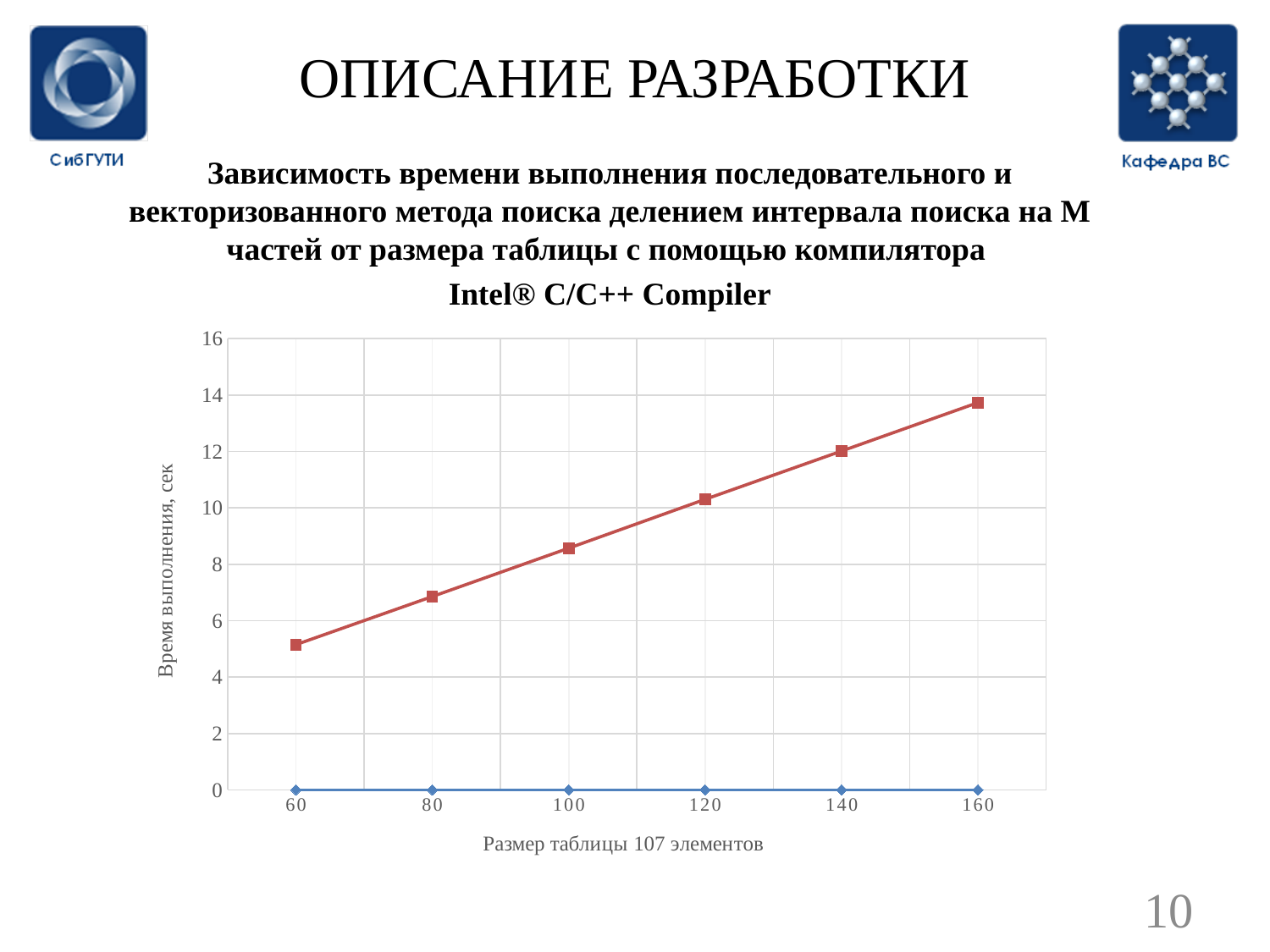

# ОПИСАНИЕ РАЗРАБОТКИ
Зависимость времени выполнения последовательного и векторизованного метода поиска делением интервала поиска на М частей от размера таблицы с помощью компилятора
Intel® C/C++ Compiler

### Chart

| Category | Последовательный | Векторизованный |
|---|---|---|
| 60 | 6.2417984e-06 | 5.1491959619522 |
| 80 | 8.15814056e-06 | 6.85731830120086 |
| 100 | 6.6614151e-06 | 8.571525182724 |
| 120 | 7.41958618e-06 | 10.3015615606308 |
| 140 | 7.41958618e-06 | 12.0127261710167 |
| 160 | 6.5612793e-06 | 13.72985653877258 |
10